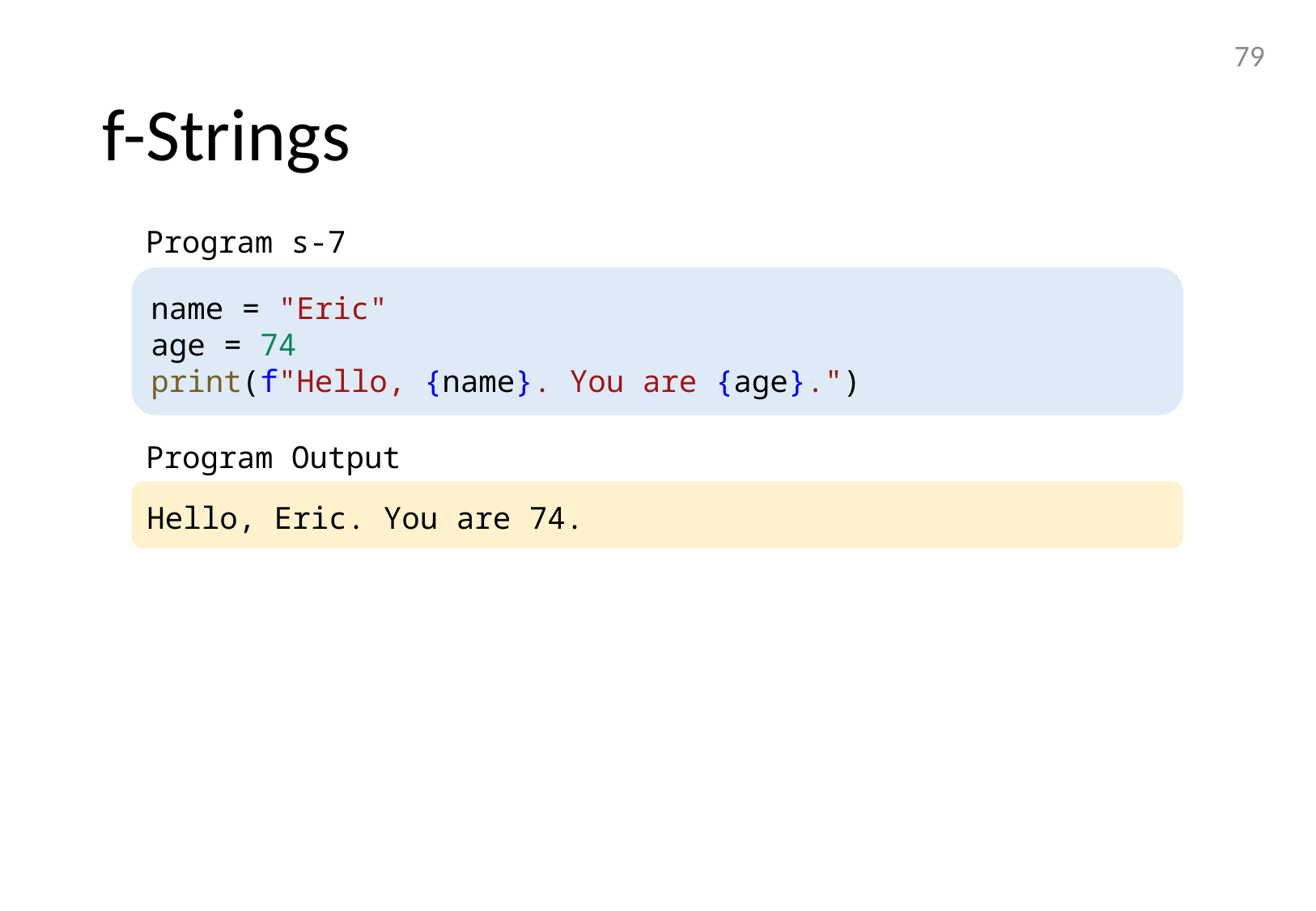

79
# f-Strings
Program s-7
name = "Eric"
age = 74
print(f"Hello, {name}. You are {age}.")
Program Output
Hello, Eric. You are 74.